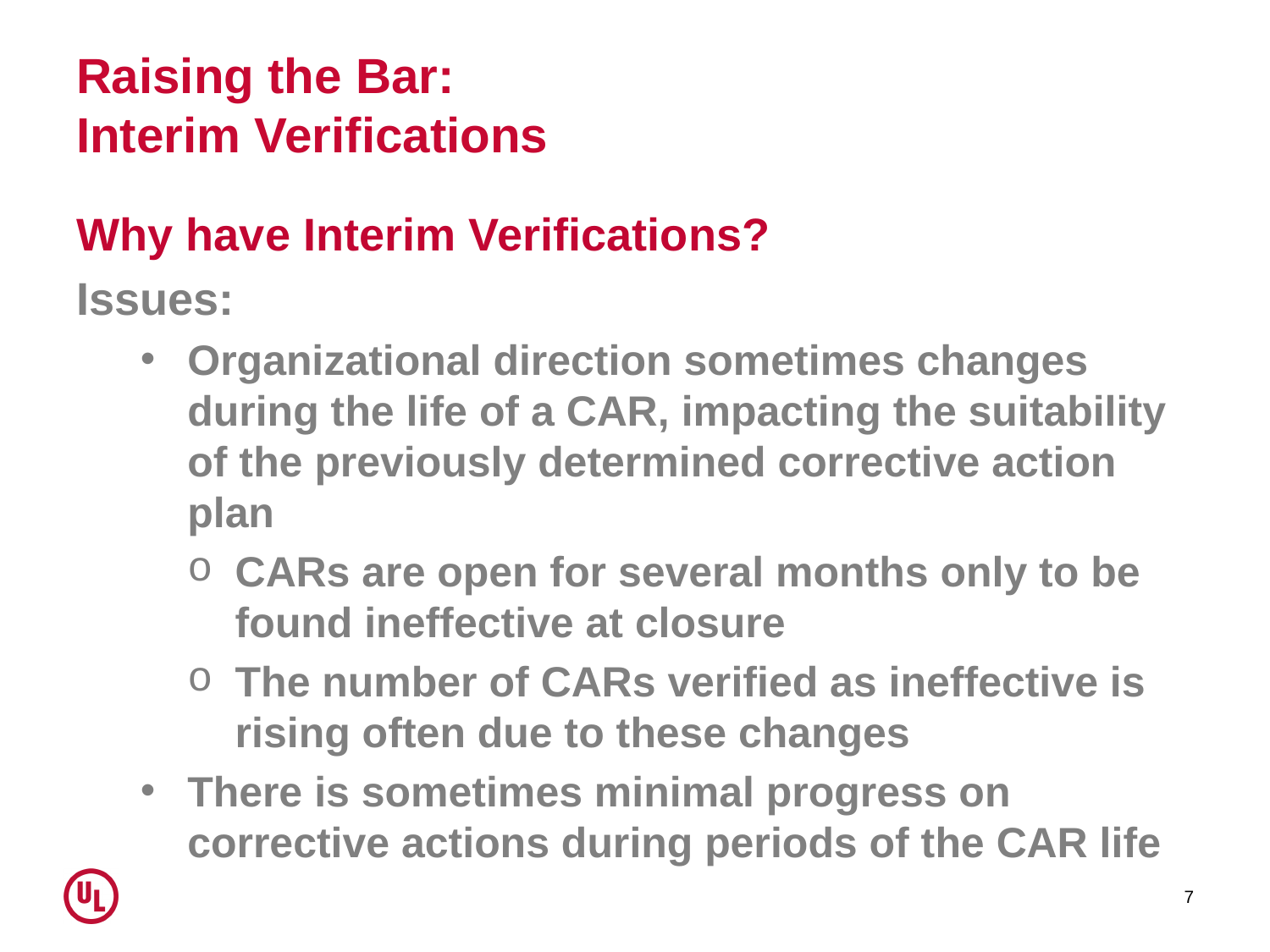

# Raising the Bar: Interim Verifications
Why have Interim Verifications?
Issues:
Organizational direction sometimes changes during the life of a CAR, impacting the suitability of the previously determined corrective action plan
CARs are open for several months only to be found ineffective at closure
The number of CARs verified as ineffective is rising often due to these changes
There is sometimes minimal progress on corrective actions during periods of the CAR life
7